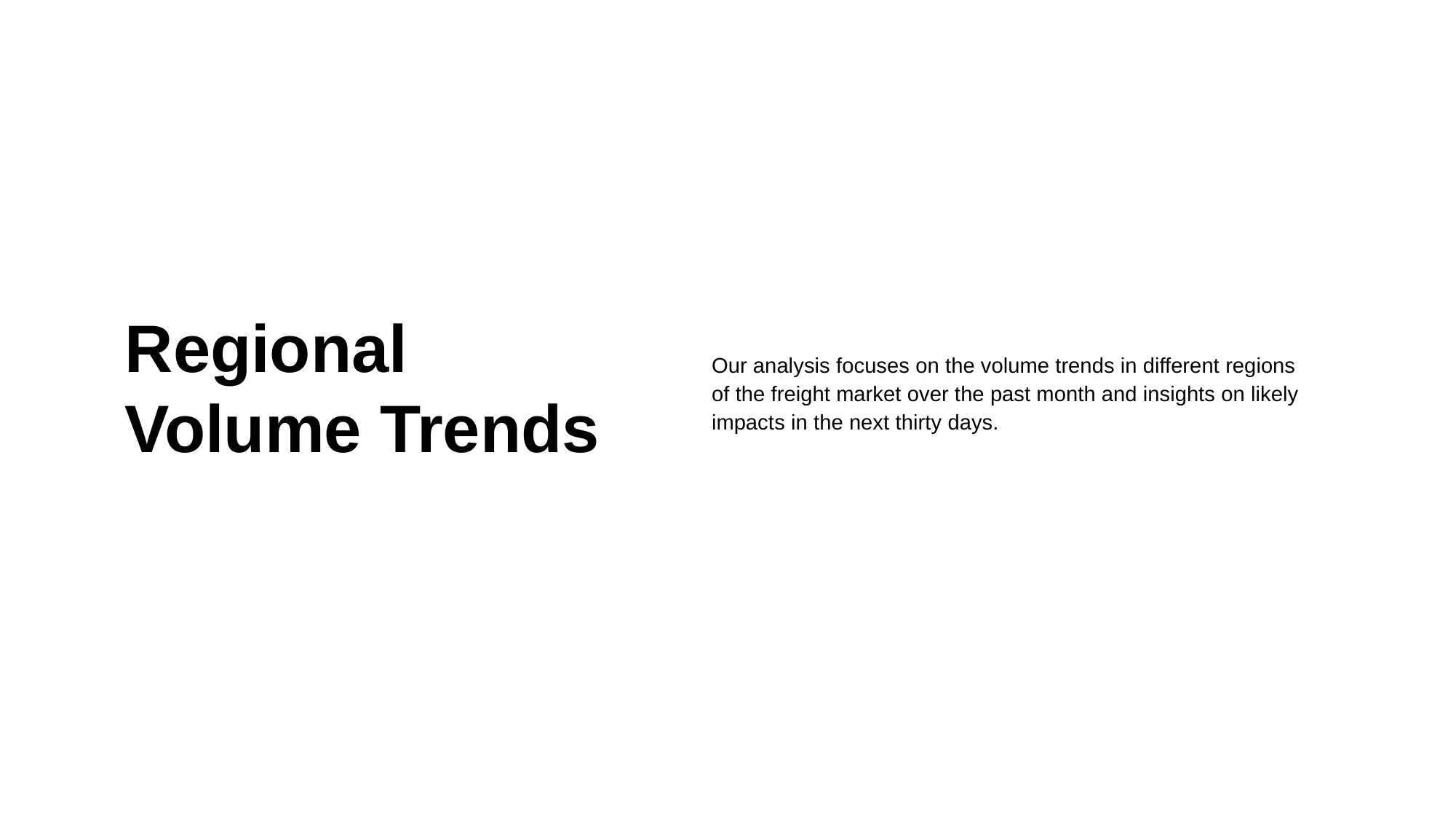

# Regional Volume Trends

Our analysis focuses on the volume trends in different regions of the freight market over the past month and insights on likely impacts in the next thirty days.